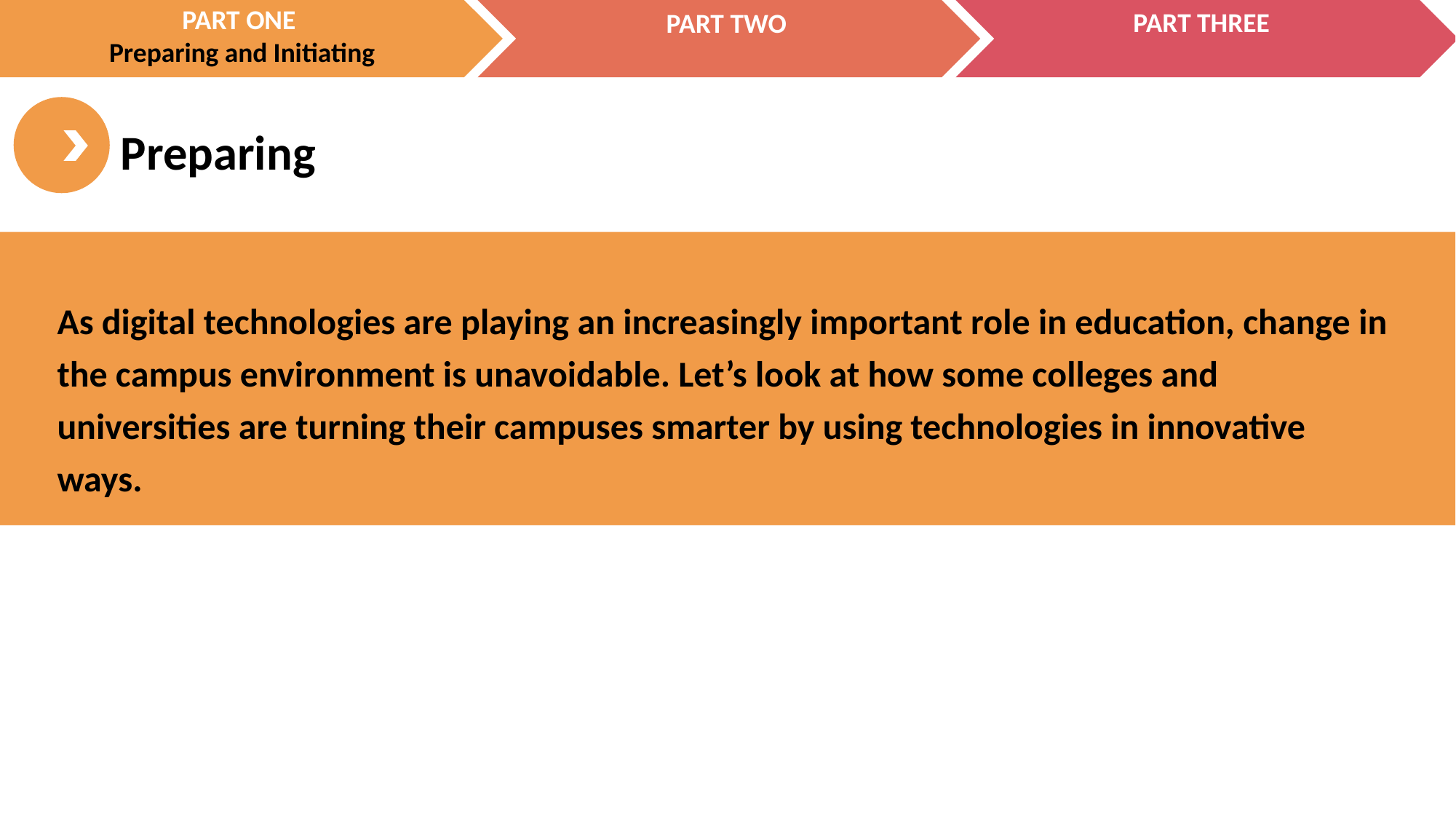

As digital technologies are playing an increasingly important role in education, change in the campus environment is unavoidable. Let’s look at how some colleges and universities are turning their campuses smarter by using technologies in innovative ways.